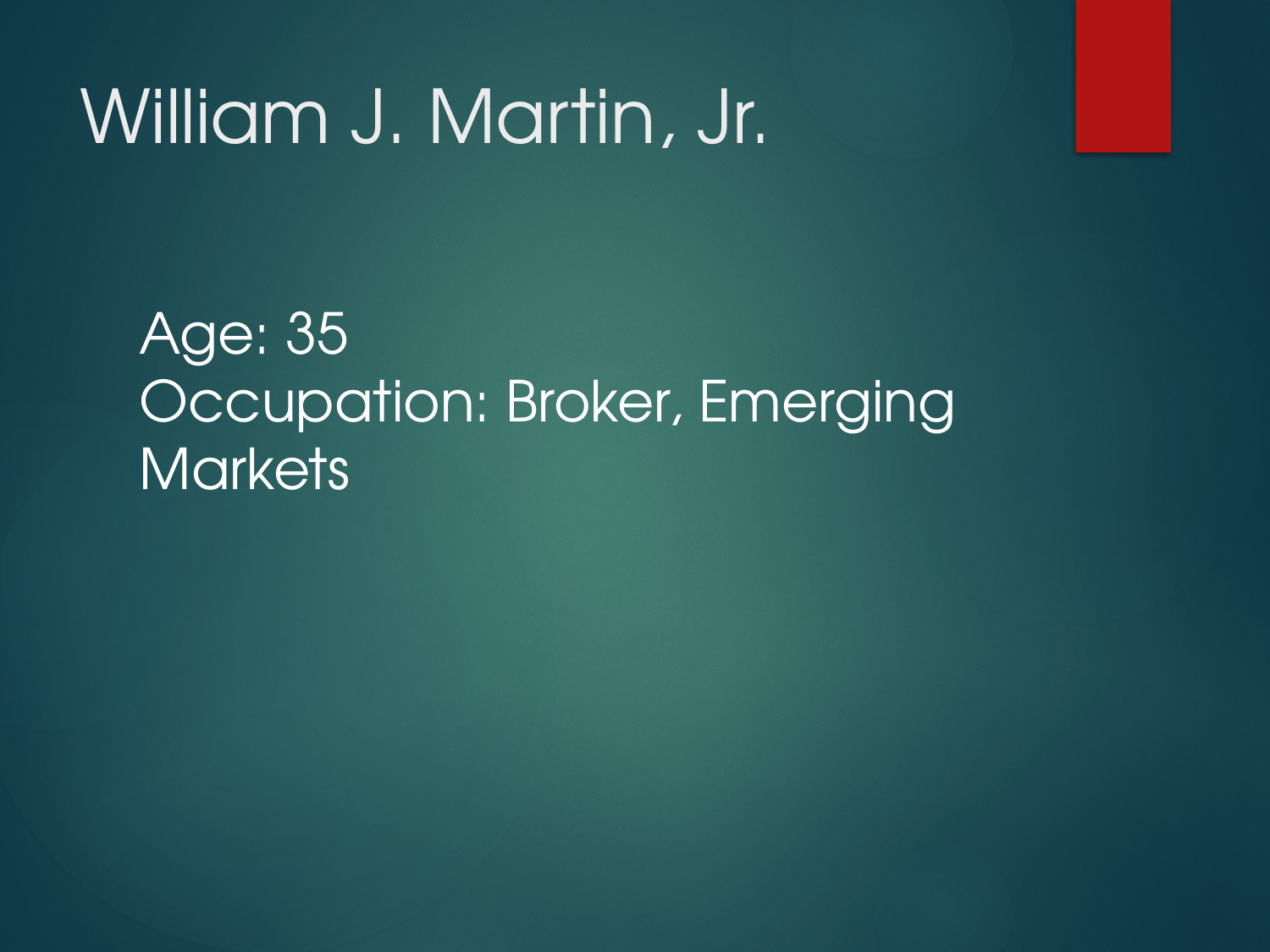

# William J. Martin, Jr.

Age: 35
Occupation: Broker, Emerging Markets